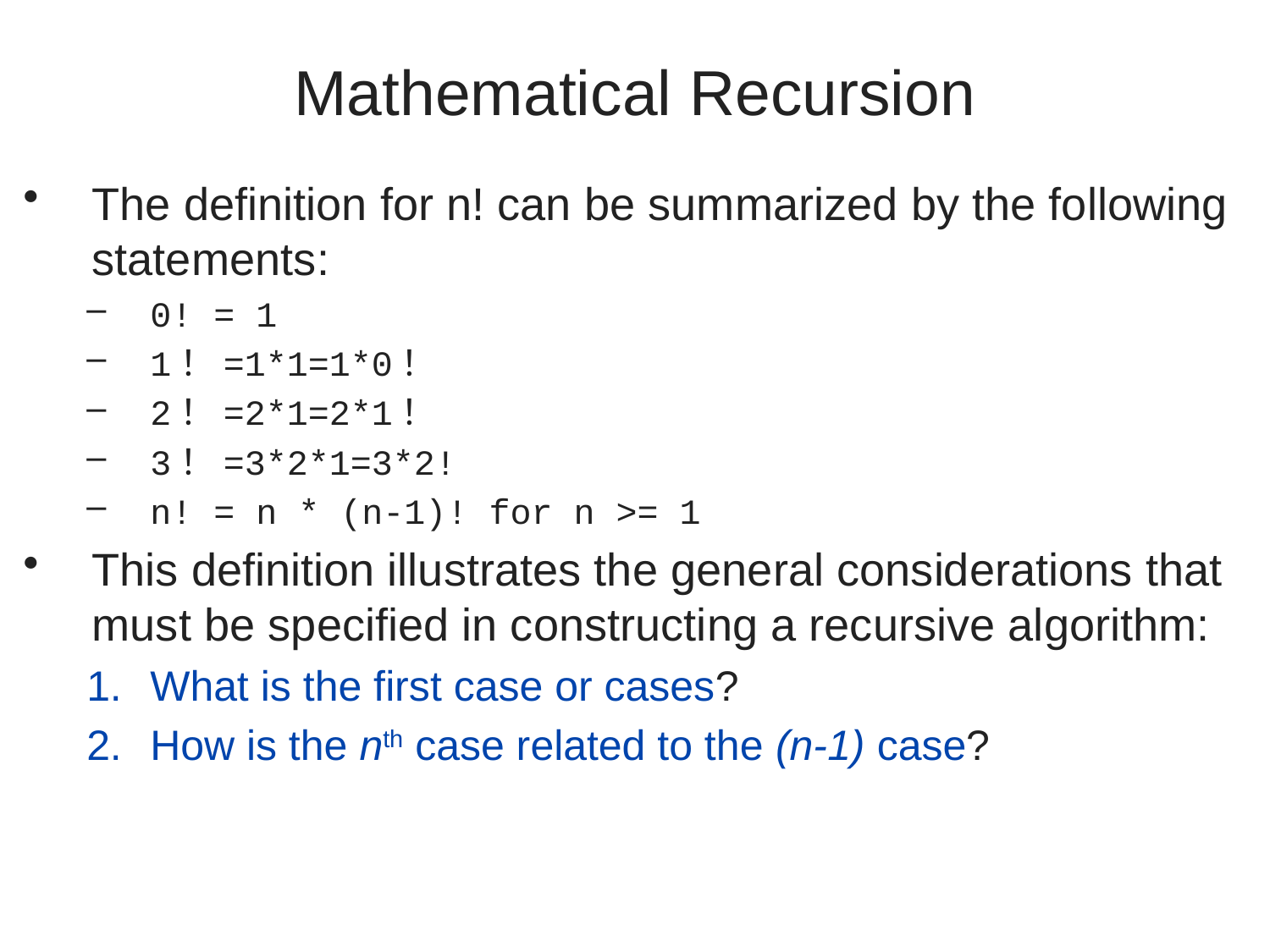

# Mathematical Recursion
The definition for n! can be summarized by the following statements:
0! = 1
1！=1*1=1*0！
2！=2*1=2*1！
3！=3*2*1=3*2!
n! = n * (n-1)! for n >= 1
This definition illustrates the general considerations that must be specified in constructing a recursive algorithm:
What is the first case or cases?
How is the nth case related to the (n-1) case?

54